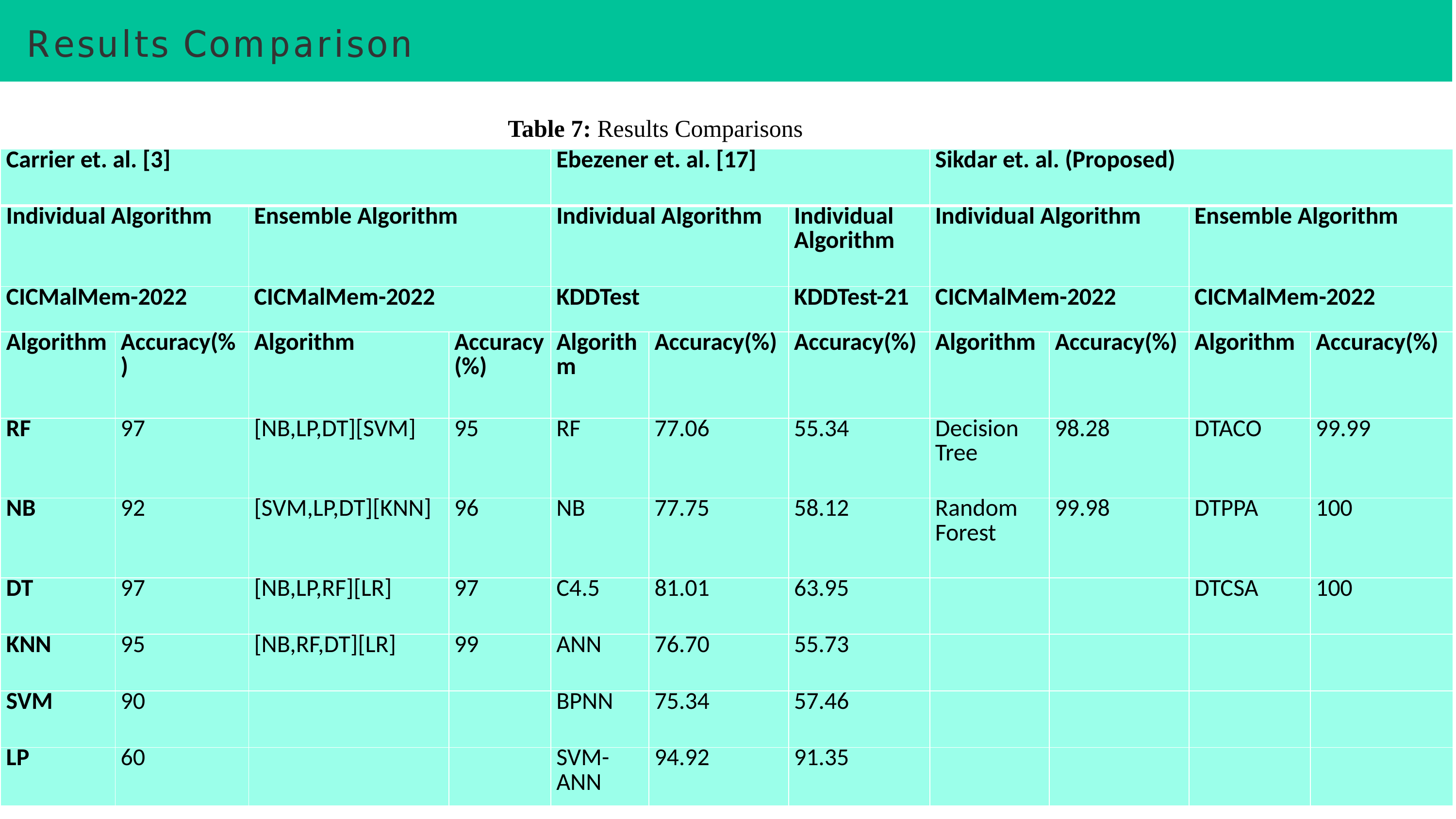

# Results Comparison
Table 7: Results Comparisons
| Carrier et. al. [3] |  |  |  | Ebezener et. al. [17] |  |  | Sikdar et. al. (Proposed) |  |  |  |
| --- | --- | --- | --- | --- | --- | --- | --- | --- | --- | --- |
| Individual Algorithm |  | Ensemble Algorithm |  | Individual Algorithm |  | Individual Algorithm | Individual Algorithm |  | Ensemble Algorithm |  |
| CICMalMem-2022 |  | CICMalMem-2022 |  | KDDTest |  | KDDTest-21 | CICMalMem-2022 |  | CICMalMem-2022 |  |
| Algorithm | Accuracy(%) | Algorithm | Accuracy(%) | Algorithm | Accuracy(%) | Accuracy(%) | Algorithm | Accuracy(%) | Algorithm | Accuracy(%) |
| RF | 97 | [NB,LP,DT][SVM] | 95 | RF | 77.06 | 55.34 | Decision Tree | 98.28 | DTACO | 99.99 |
| NB | 92 | [SVM,LP,DT][KNN] | 96 | NB | 77.75 | 58.12 | Random Forest | 99.98 | DTPPA | 100 |
| DT | 97 | [NB,LP,RF][LR] | 97 | C4.5 | 81.01 | 63.95 |  |  | DTCSA | 100 |
| KNN | 95 | [NB,RF,DT][LR] | 99 | ANN | 76.70 | 55.73 |  |  |  |  |
| SVM | 90 |  |  | BPNN | 75.34 | 57.46 |  |  |  |  |
| LP | 60 |  |  | SVM-ANN | 94.92 | 91.35 |  |  |  |  |